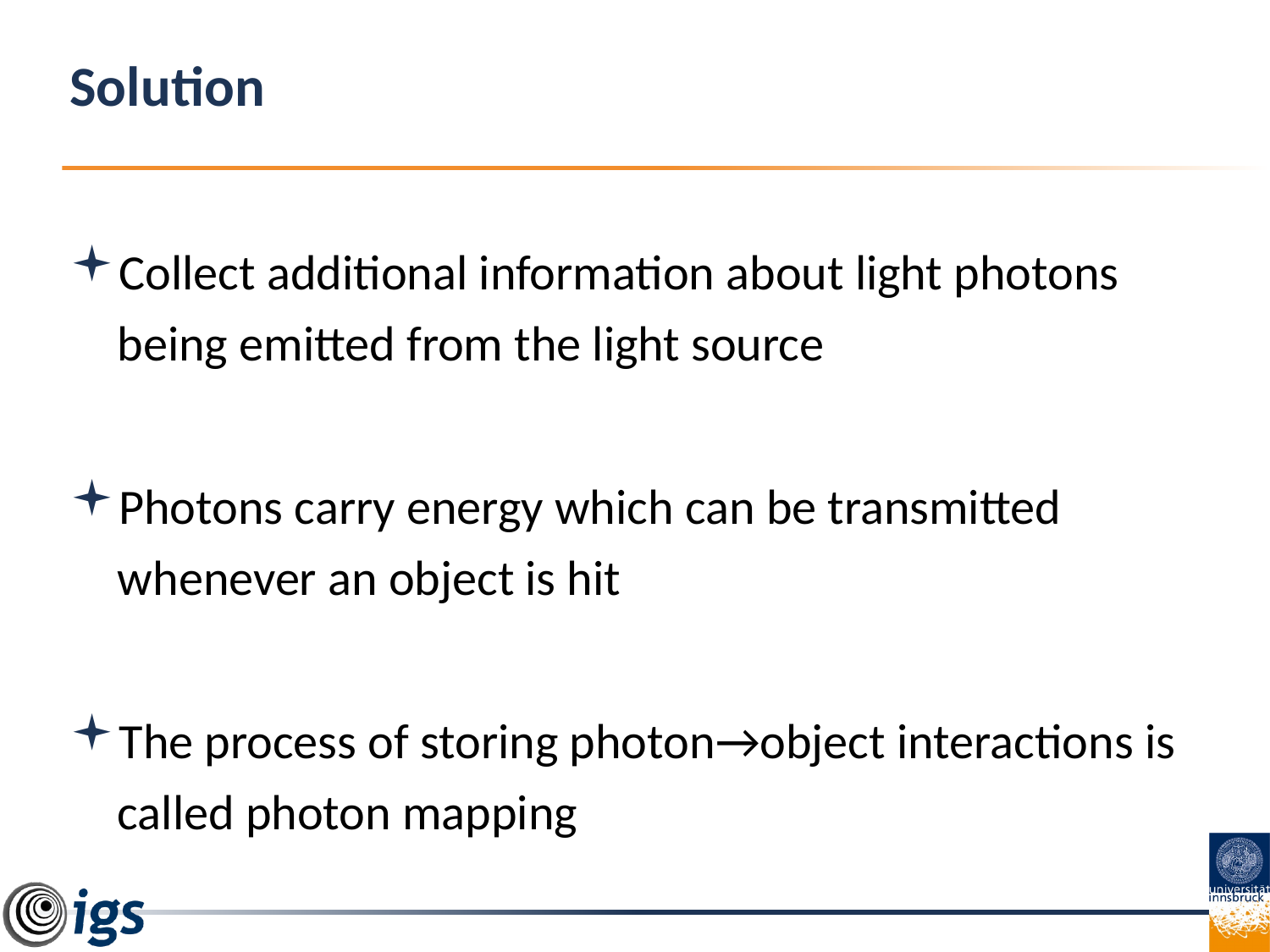

# Solution
Collect additional information about light photons being emitted from the light source

Photons carry energy which can be transmitted whenever an object is hit

The process of storing photon→object interactions is called photon mapping
3